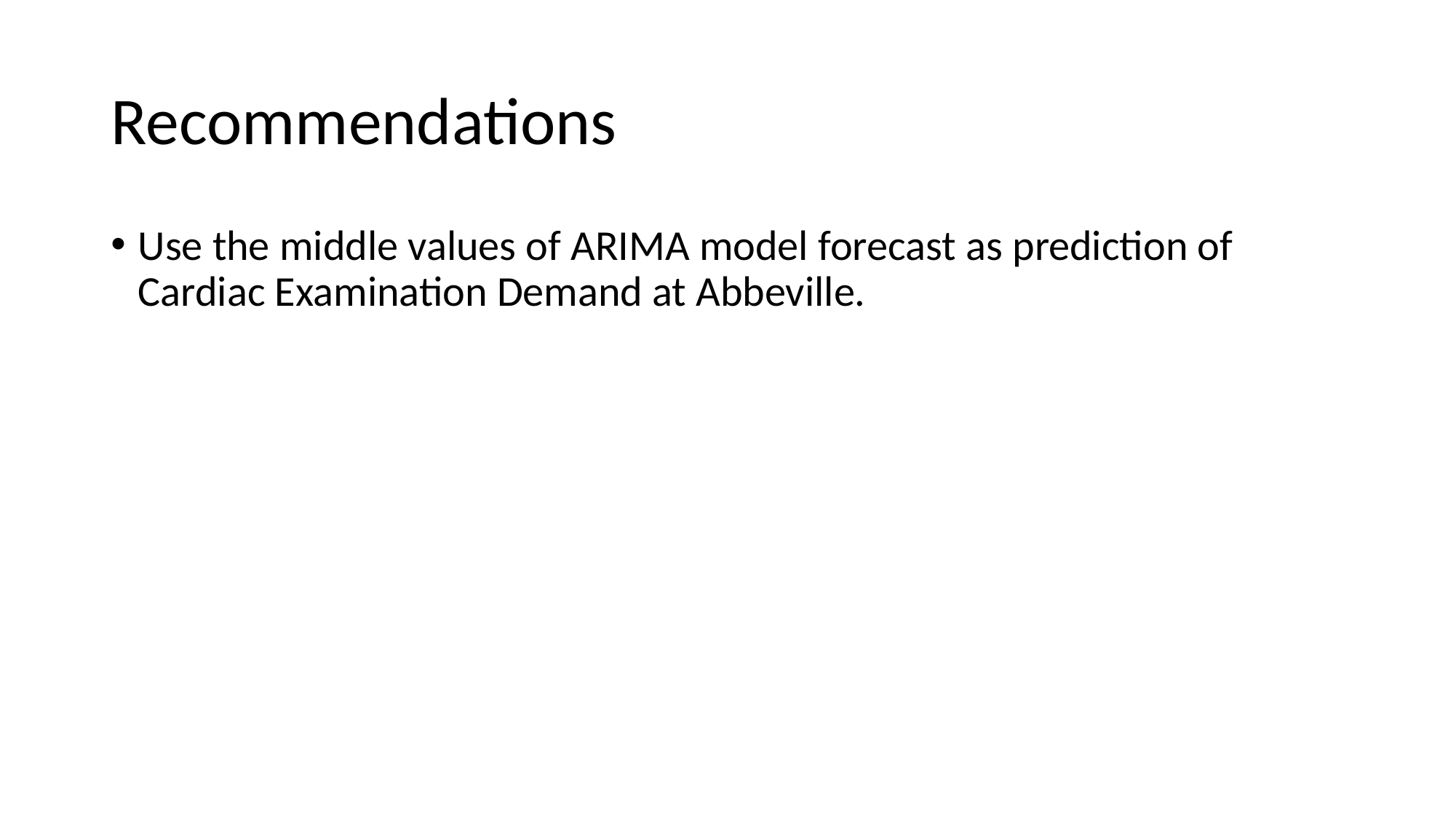

# Recommendations
Use the middle values of ARIMA model forecast as prediction of Cardiac Examination Demand at Abbeville.